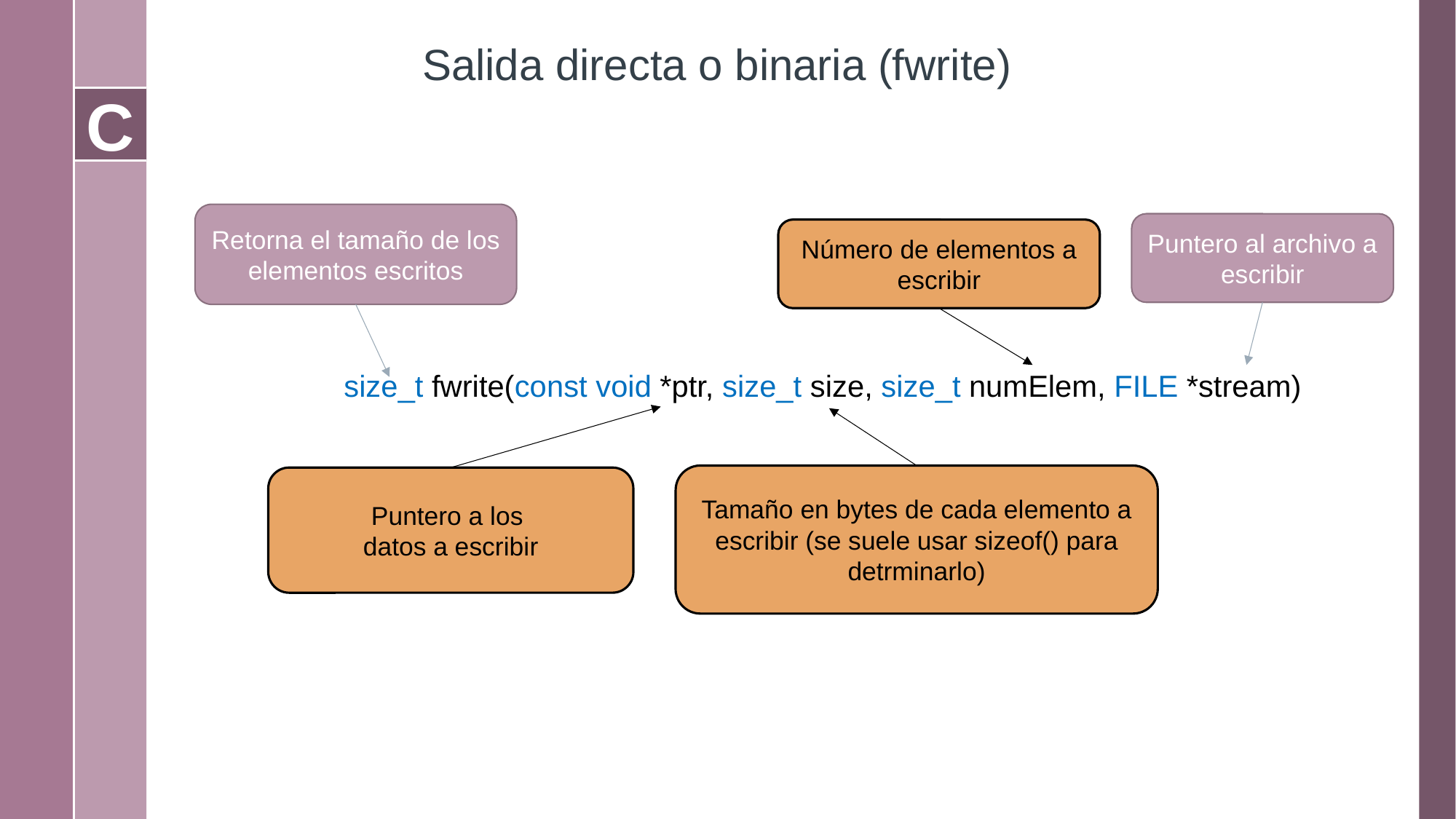

# Salida directa o binaria (fwrite)
Retorna el tamaño de los elementos escritos
Puntero al archivo a escribir
Número de elementos a escribir
size_t fwrite(const void *ptr, size_t size, size_t numElem, FILE *stream)
Tamaño en bytes de cada elemento a escribir (se suele usar sizeof() para detrminarlo)
Puntero a los
datos a escribir